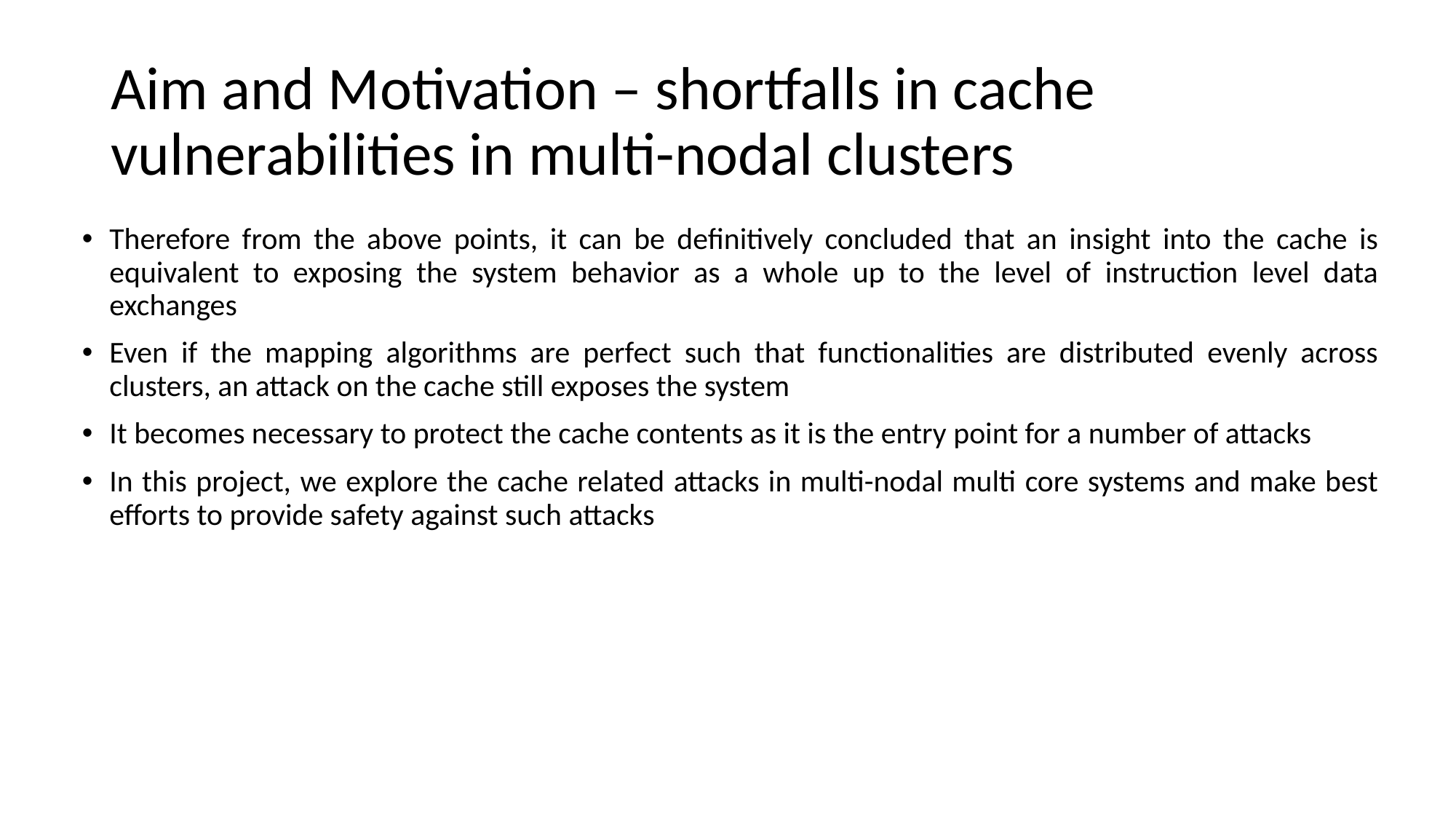

# Aim and Motivation – shortfalls in cache vulnerabilities in multi-nodal clusters
Therefore from the above points, it can be definitively concluded that an insight into the cache is equivalent to exposing the system behavior as a whole up to the level of instruction level data exchanges
Even if the mapping algorithms are perfect such that functionalities are distributed evenly across clusters, an attack on the cache still exposes the system
It becomes necessary to protect the cache contents as it is the entry point for a number of attacks
In this project, we explore the cache related attacks in multi-nodal multi core systems and make best efforts to provide safety against such attacks